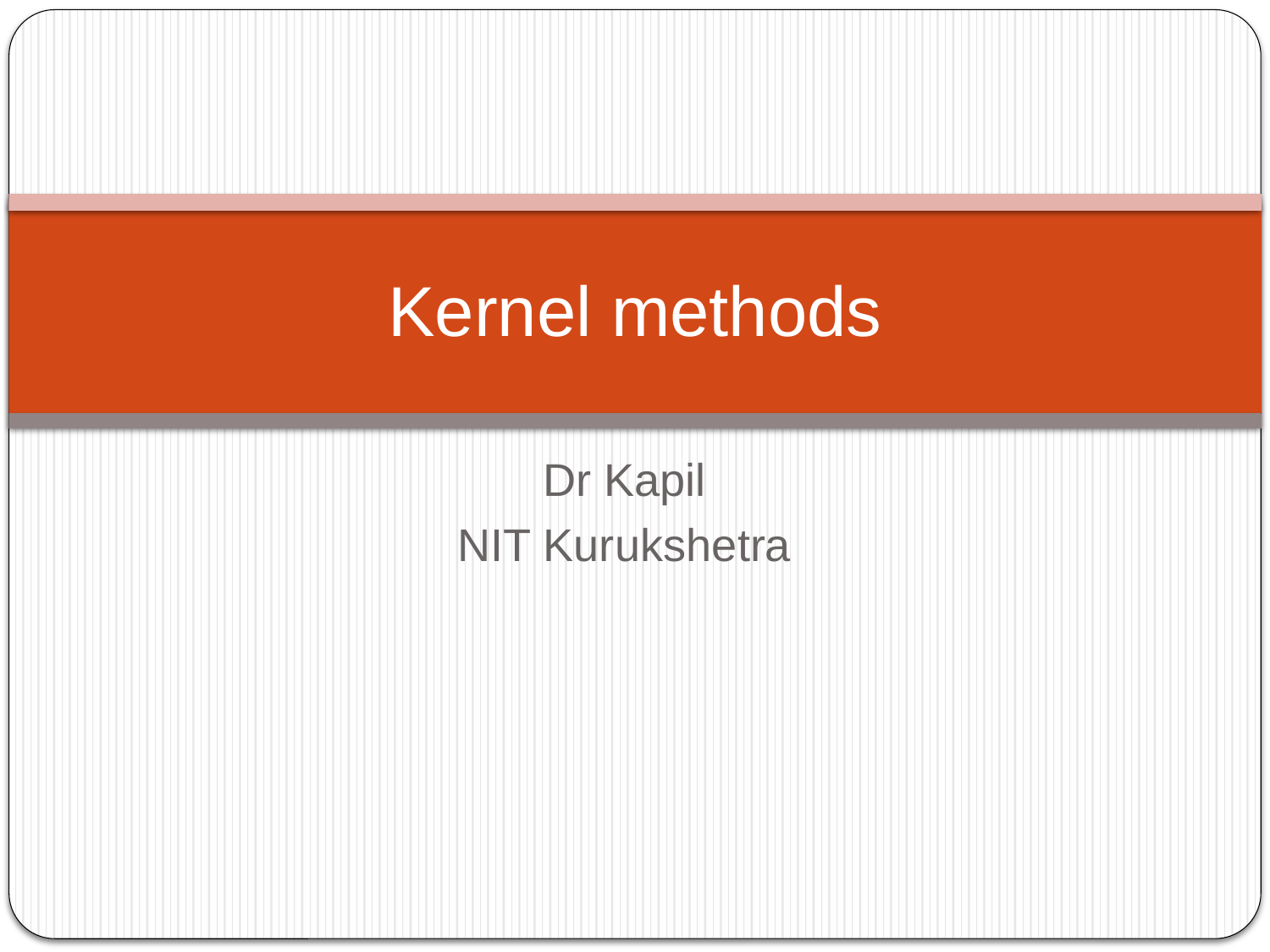

# Kernel methods
Dr Kapil
NIT Kurukshetra